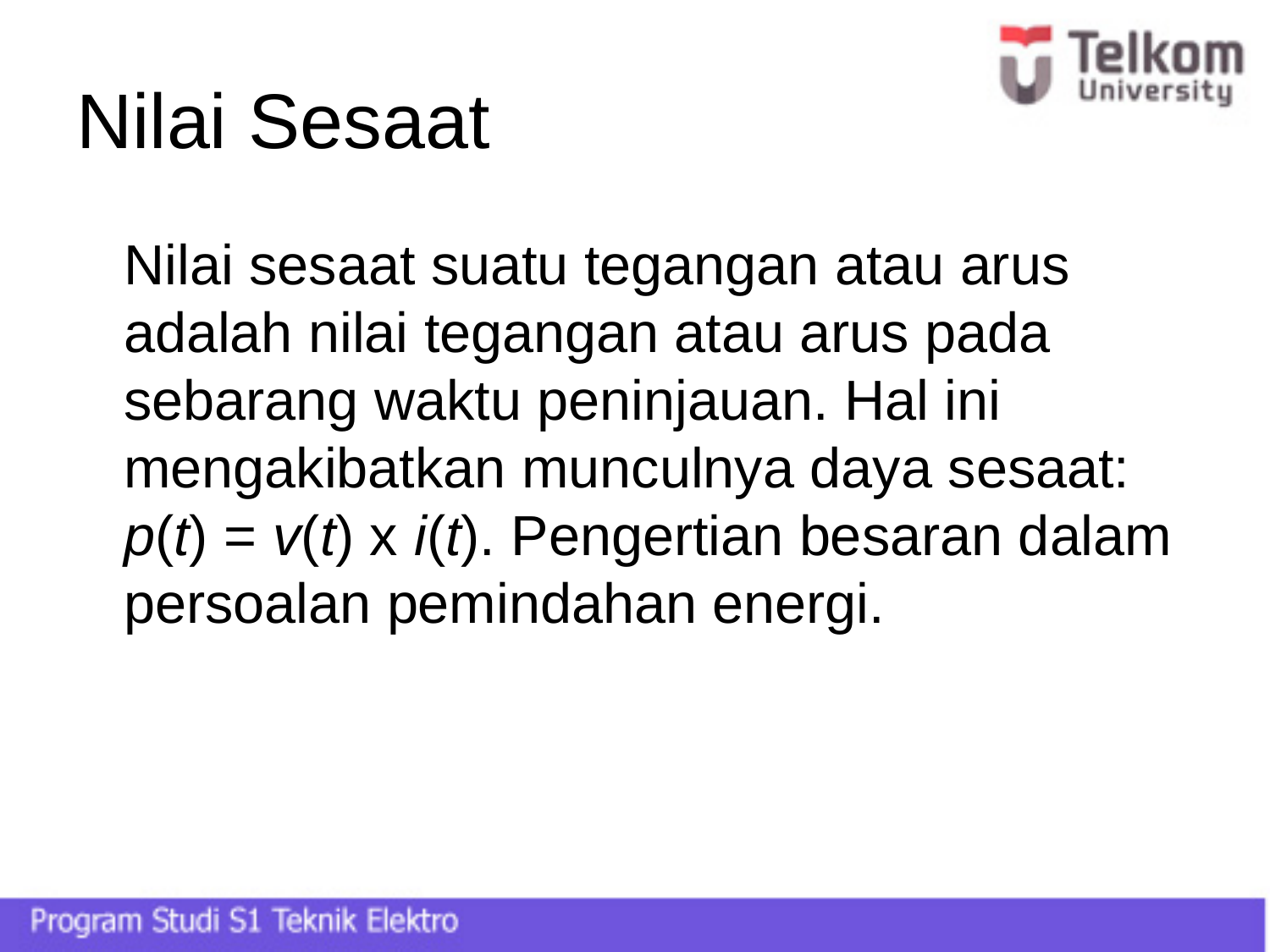

# Nilai Sesaat
	Nilai sesaat suatu tegangan atau arus adalah nilai tegangan atau arus pada sebarang waktu peninjauan. Hal ini mengakibatkan munculnya daya sesaat: p(t) = v(t) x i(t). Pengertian besaran dalam persoalan pemindahan energi.